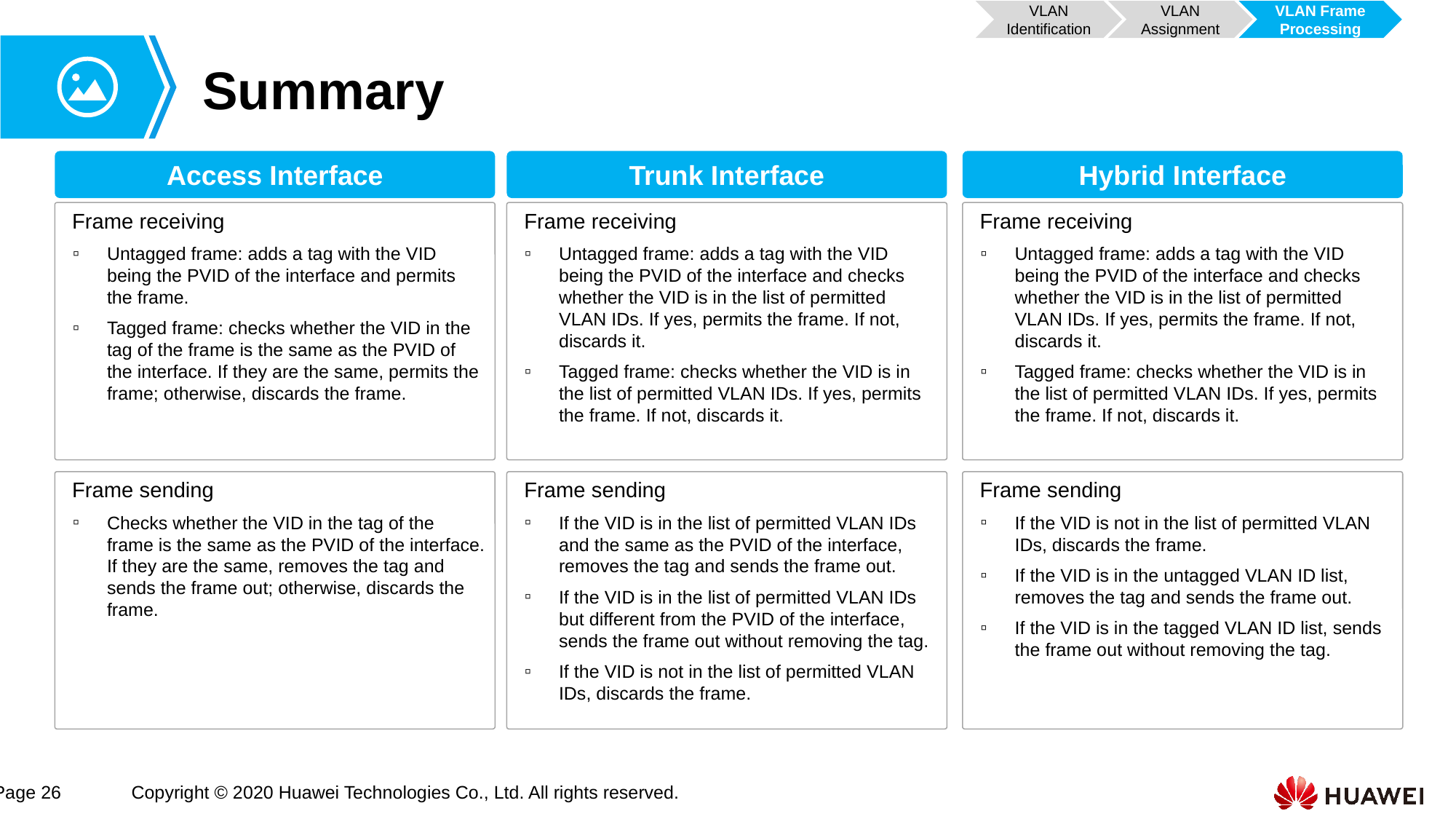

VLAN Identification
VLAN Assignment
VLAN Frame Processing
# Summary
Access Interface
Trunk Interface
Hybrid Interface
Frame receiving
Untagged frame: adds a tag with the VID being the PVID of the interface and permits the frame.
Tagged frame: checks whether the VID in the tag of the frame is the same as the PVID of the interface. If they are the same, permits the frame; otherwise, discards the frame.

Frame receiving
Untagged frame: adds a tag with the VID being the PVID of the interface and checks whether the VID is in the list of permitted VLAN IDs. If yes, permits the frame. If not, discards it.
Tagged frame: checks whether the VID is in the list of permitted VLAN IDs. If yes, permits the frame. If not, discards it.
Frame receiving
Untagged frame: adds a tag with the VID being the PVID of the interface and checks whether the VID is in the list of permitted VLAN IDs. If yes, permits the frame. If not, discards it.
Tagged frame: checks whether the VID is in the list of permitted VLAN IDs. If yes, permits the frame. If not, discards it.

Frame sending
Checks whether the VID in the tag of the frame is the same as the PVID of the interface. If they are the same, removes the tag and sends the frame out; otherwise, discards the frame.

Frame sending
If the VID is in the list of permitted VLAN IDs and the same as the PVID of the interface, removes the tag and sends the frame out.
If the VID is in the list of permitted VLAN IDs but different from the PVID of the interface, sends the frame out without removing the tag.
If the VID is not in the list of permitted VLAN IDs, discards the frame.

Frame sending
If the VID is not in the list of permitted VLAN IDs, discards the frame.
If the VID is in the untagged VLAN ID list, removes the tag and sends the frame out.
If the VID is in the tagged VLAN ID list, sends the frame out without removing the tag.